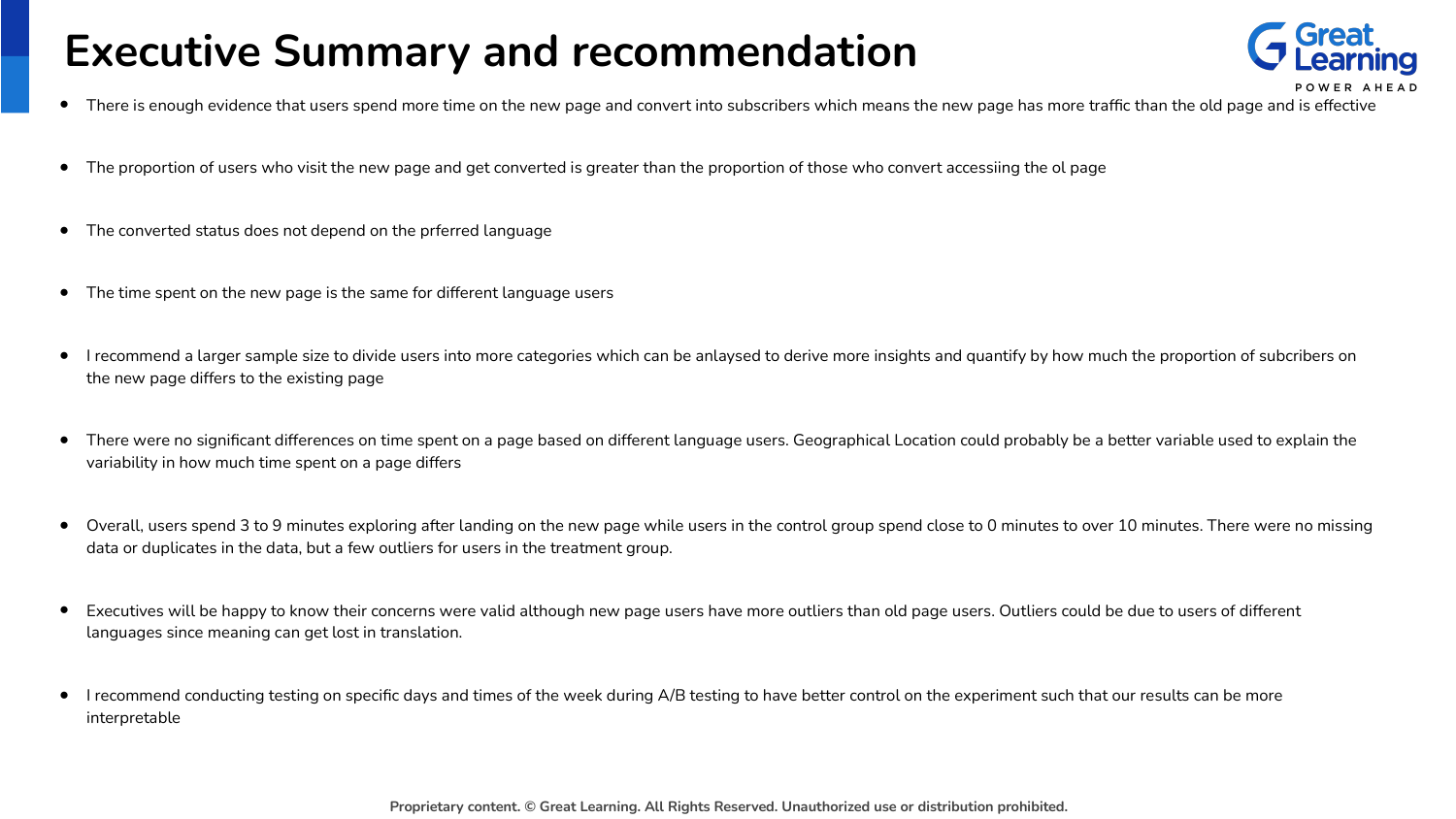

# Executive Summary and recommendation
There is enough evidence that users spend more time on the new page and convert into subscribers which means the new page has more traffic than the old page and is effective
The proportion of users who visit the new page and get converted is greater than the proportion of those who convert accessiing the ol page
The converted status does not depend on the prferred language
The time spent on the new page is the same for different language users
I recommend a larger sample size to divide users into more categories which can be anlaysed to derive more insights and quantify by how much the proportion of subcribers on the new page differs to the existing page
There were no significant differences on time spent on a page based on different language users. Geographical Location could probably be a better variable used to explain the variability in how much time spent on a page differs
Overall, users spend 3 to 9 minutes exploring after landing on the new page while users in the control group spend close to 0 minutes to over 10 minutes. There were no missing data or duplicates in the data, but a few outliers for users in the treatment group.
Executives will be happy to know their concerns were valid although new page users have more outliers than old page users. Outliers could be due to users of different languages since meaning can get lost in translation.
I recommend conducting testing on specific days and times of the week during A/B testing to have better control on the experiment such that our results can be more interpretable